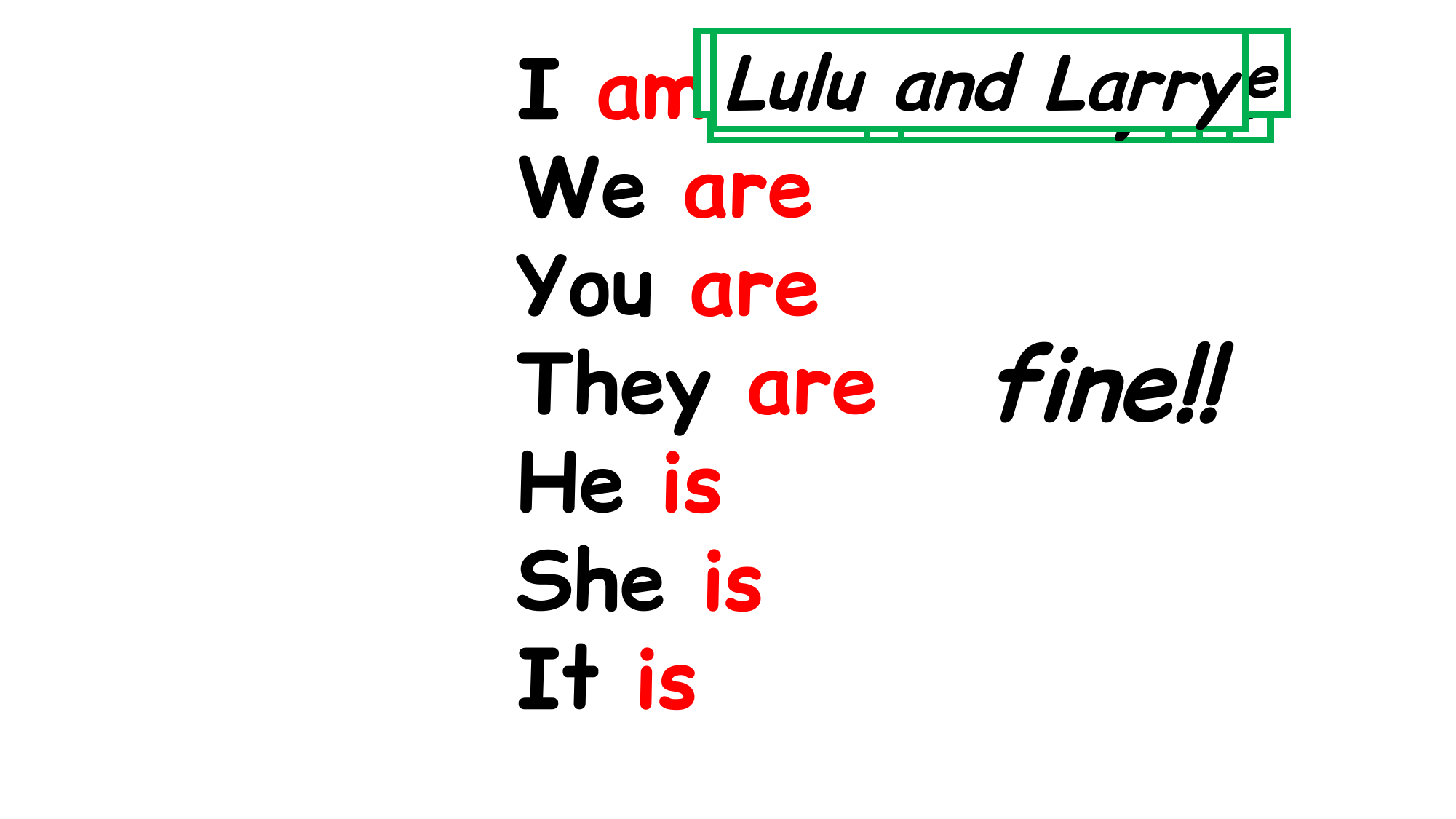

I am
We are
You are
They are
He is
She is
It is
An ant and a horse
Mum and Dad
A horse
Mummy
An ant
A queen
Daddy
A dog
Larry
Luly
Lulu and Larry
fine!!